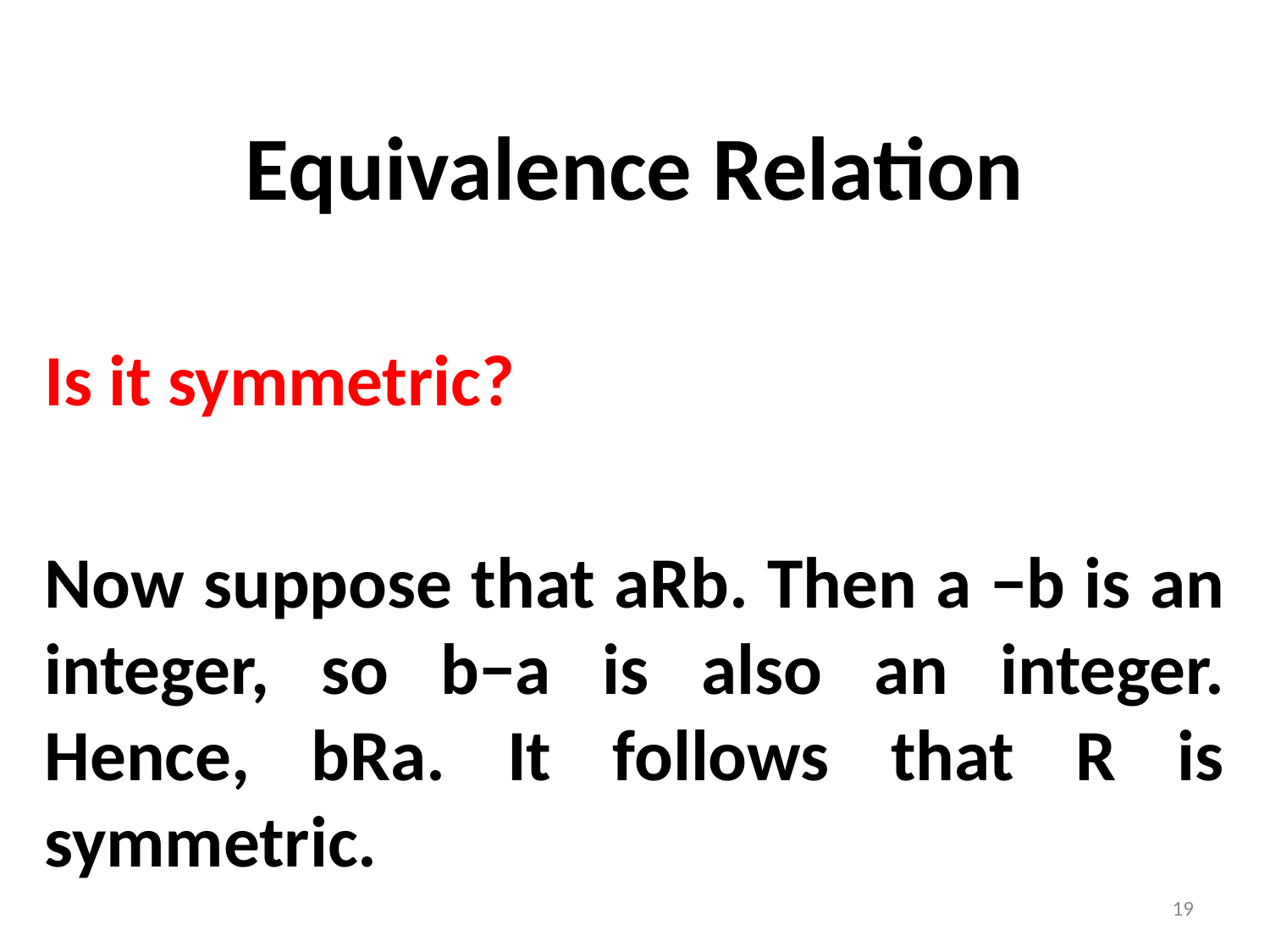

Equivalence Relation

Is it symmetric?

Now suppose that aRb. Then a −b is an integer, so b−a is also an integer. Hence, bRa. It follows that R is symmetric.
19